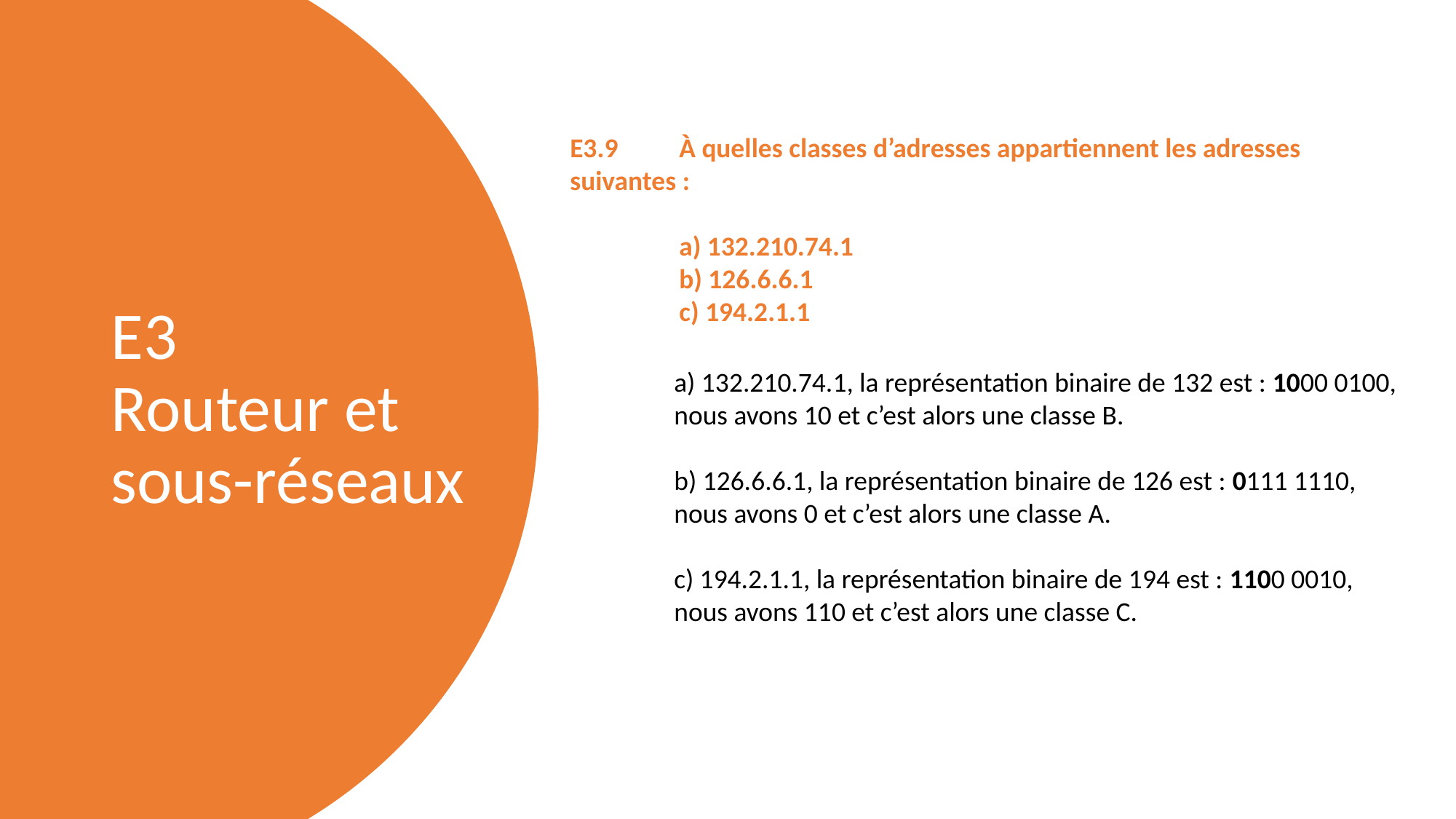

# E3 Routeur et sous-réseaux
E3.9	À quelles classes d’adresses appartiennent les adresses 	suivantes :

	a) 132.210.74.1
	b) 126.6.6.1
	c) 194.2.1.1
a) 132.210.74.1, la représentation binaire de 132 est : 1000 0100, nous avons 10 et c’est alors une classe B.
b) 126.6.6.1, la représentation binaire de 126 est : 0111 1110, nous avons 0 et c’est alors une classe A.
c) 194.2.1.1, la représentation binaire de 194 est : 1100 0010, nous avons 110 et c’est alors une classe C.